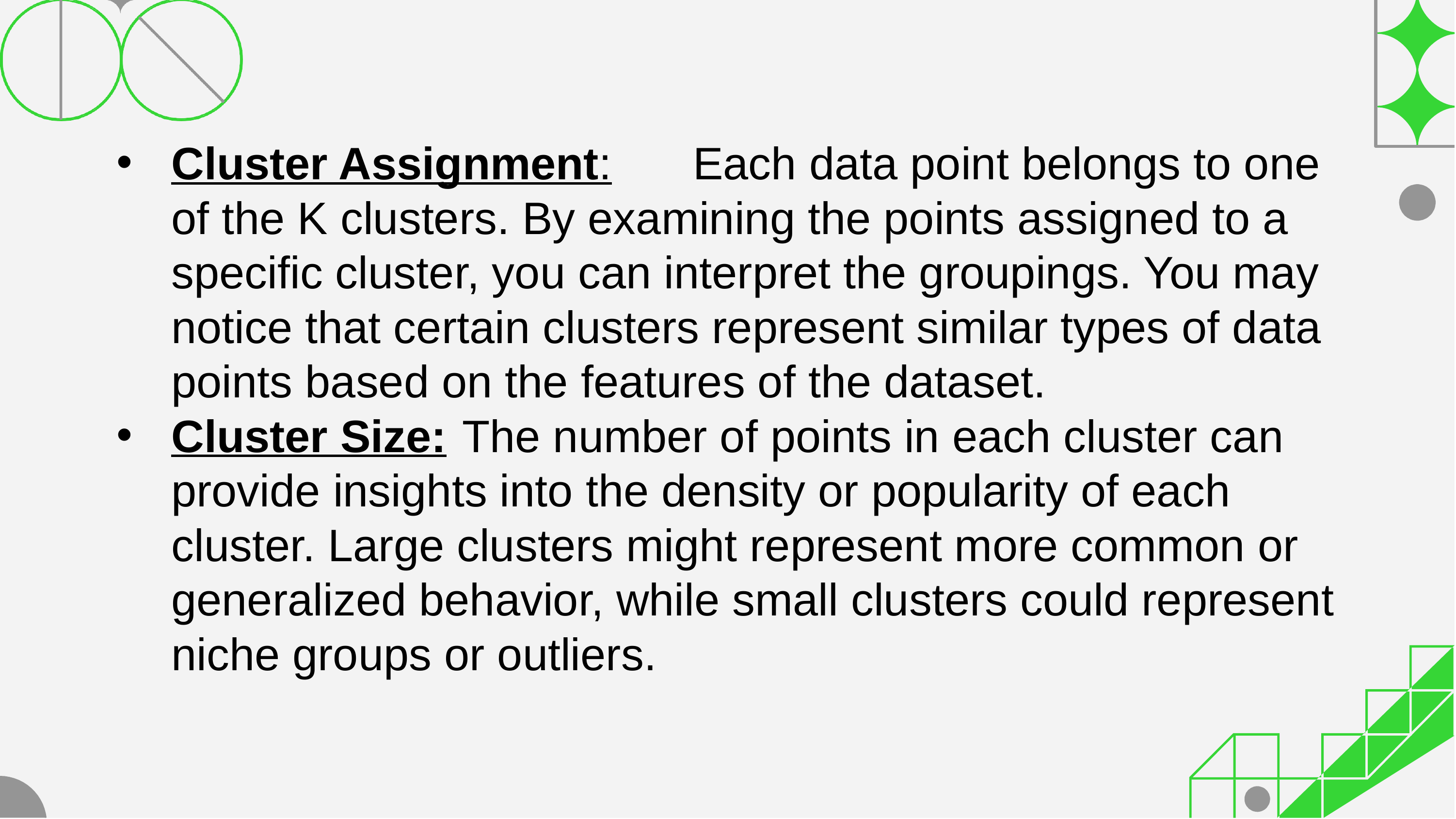

Cluster Assignment:	 Each data point belongs to one of the K clusters. By examining the points assigned to a specific cluster, you can interpret the groupings. You may notice that certain clusters represent similar types of data points based on the features of the dataset.
Cluster Size:	The number of points in each cluster can provide insights into the density or popularity of each cluster. Large clusters might represent more common or generalized behavior, while small clusters could represent niche groups or outliers.